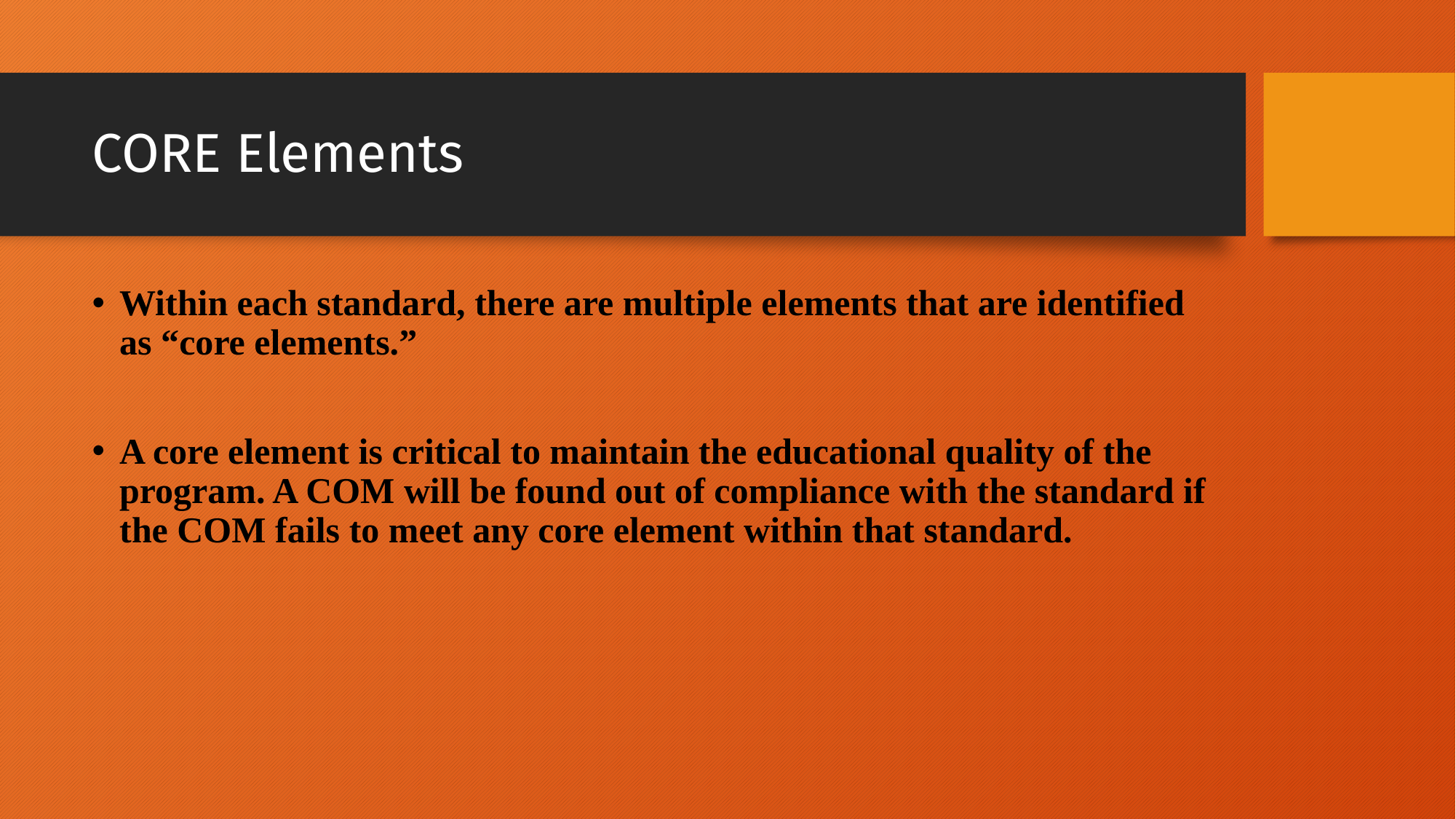

# CORE Elements
Within each standard, there are multiple elements that are identified as “core elements.”

A core element is critical to maintain the educational quality of the program. A COM will be found out of compliance with the standard if the COM fails to meet any core element within that standard.